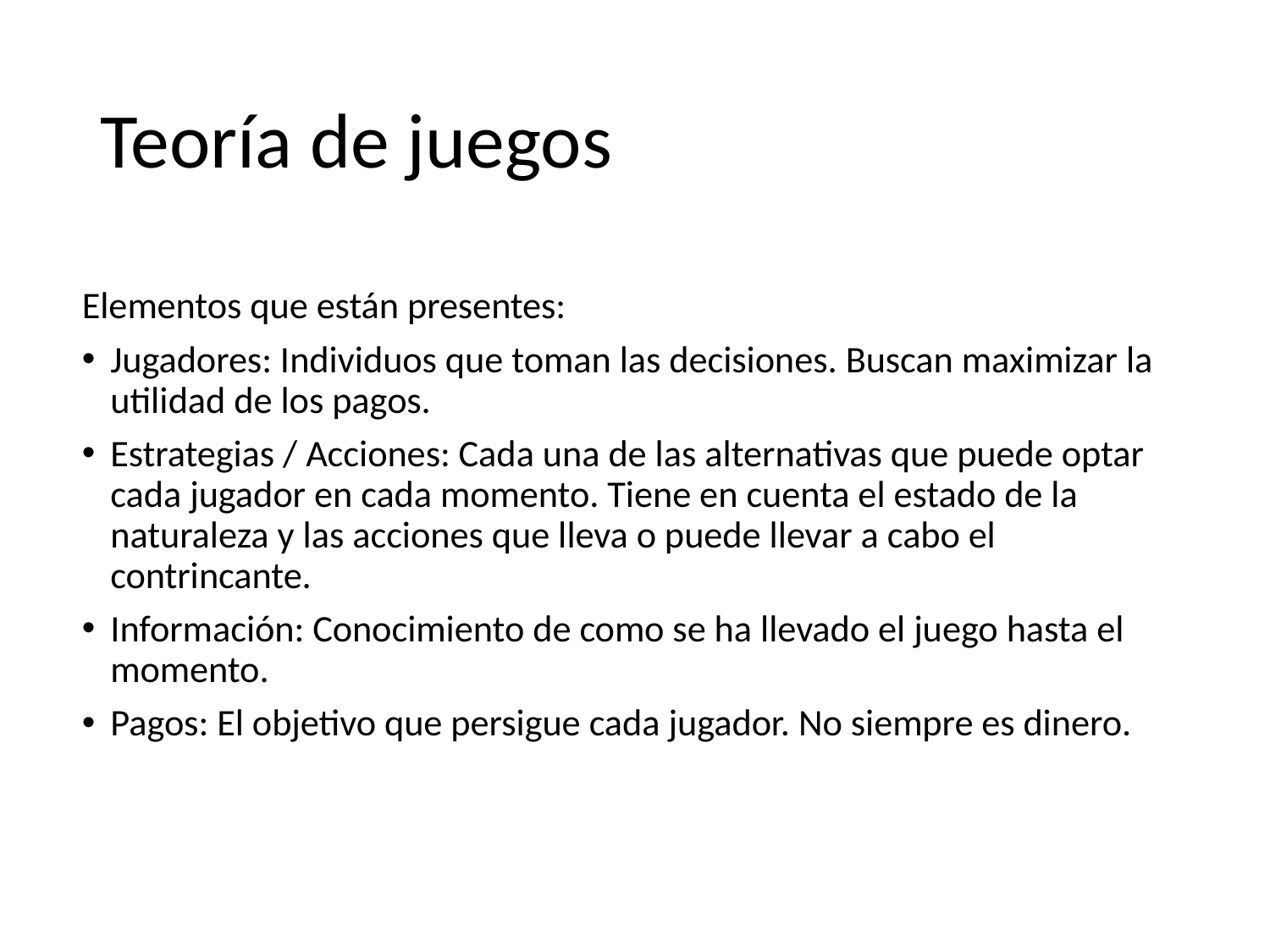

# Teoría de juegos
Elementos que están presentes:
Jugadores: Individuos que toman las decisiones. Buscan maximizar la utilidad de los pagos.
Estrategias / Acciones: Cada una de las alternativas que puede optar cada jugador en cada momento. Tiene en cuenta el estado de la naturaleza y las acciones que lleva o puede llevar a cabo el contrincante.
Información: Conocimiento de como se ha llevado el juego hasta el momento.
Pagos: El objetivo que persigue cada jugador. No siempre es dinero.